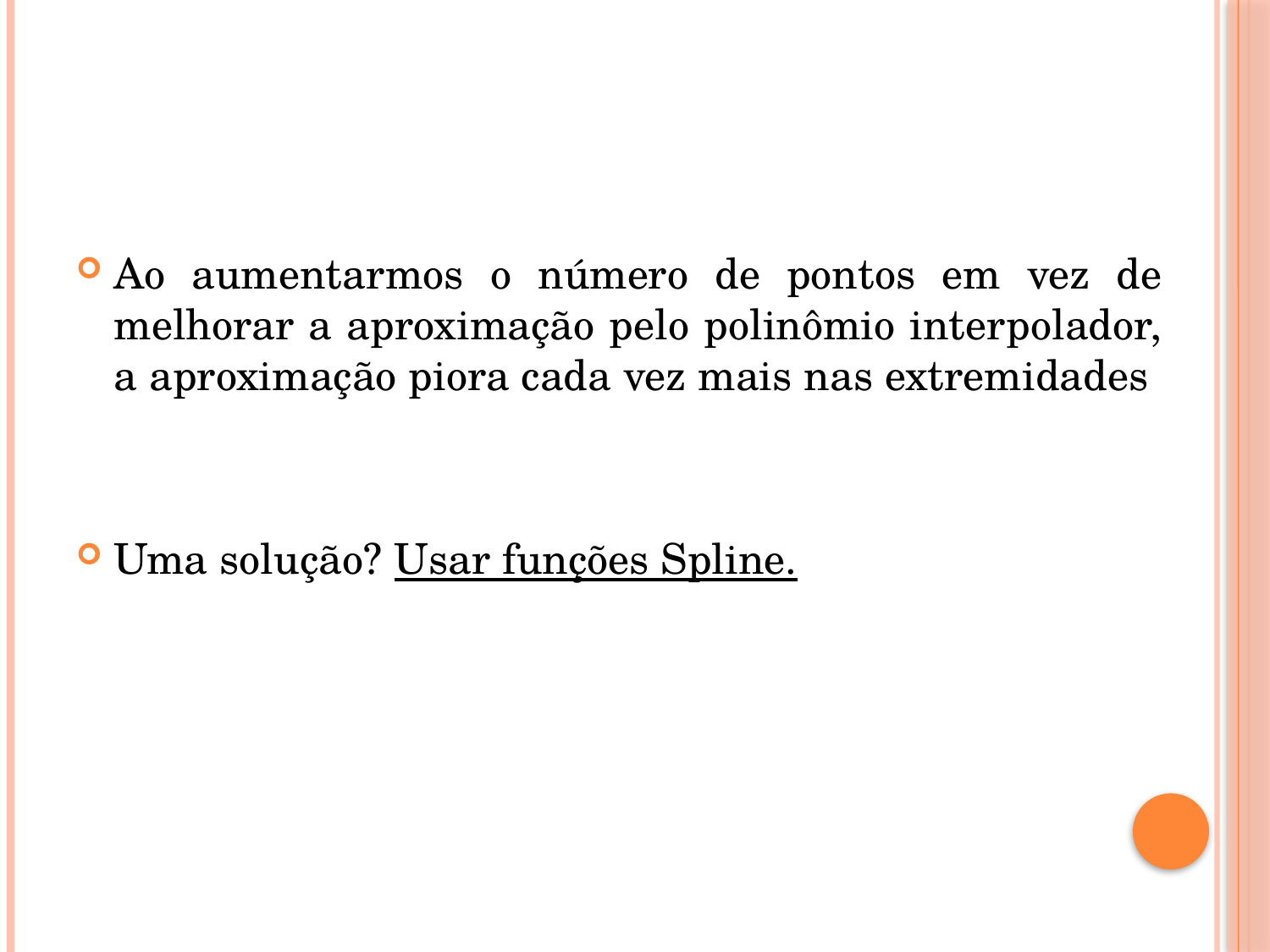

Ao aumentarmos o número de pontos em vez de melhorar a aproximação pelo polinômio interpolador, a aproximação piora cada vez mais nas extremidades

Uma solução? Usar funções Spline.